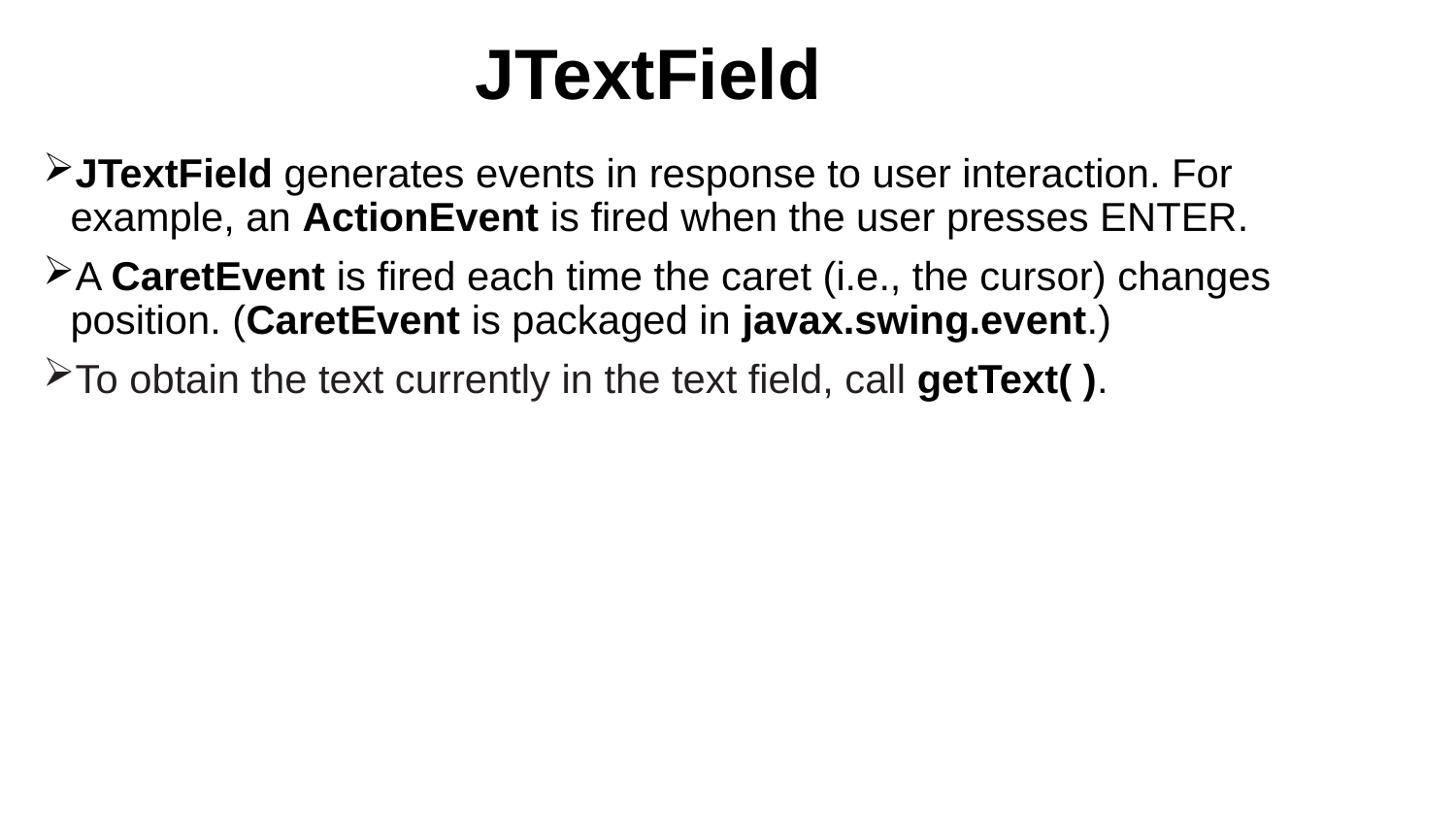

# JTextField
JTextField generates events in response to user interaction. For example, an ActionEvent is fired when the user presses ENTER.
A CaretEvent is fired each time the caret (i.e., the cursor) changes position. (CaretEvent is packaged in javax.swing.event.)
To obtain the text currently in the text field, call getText( ).